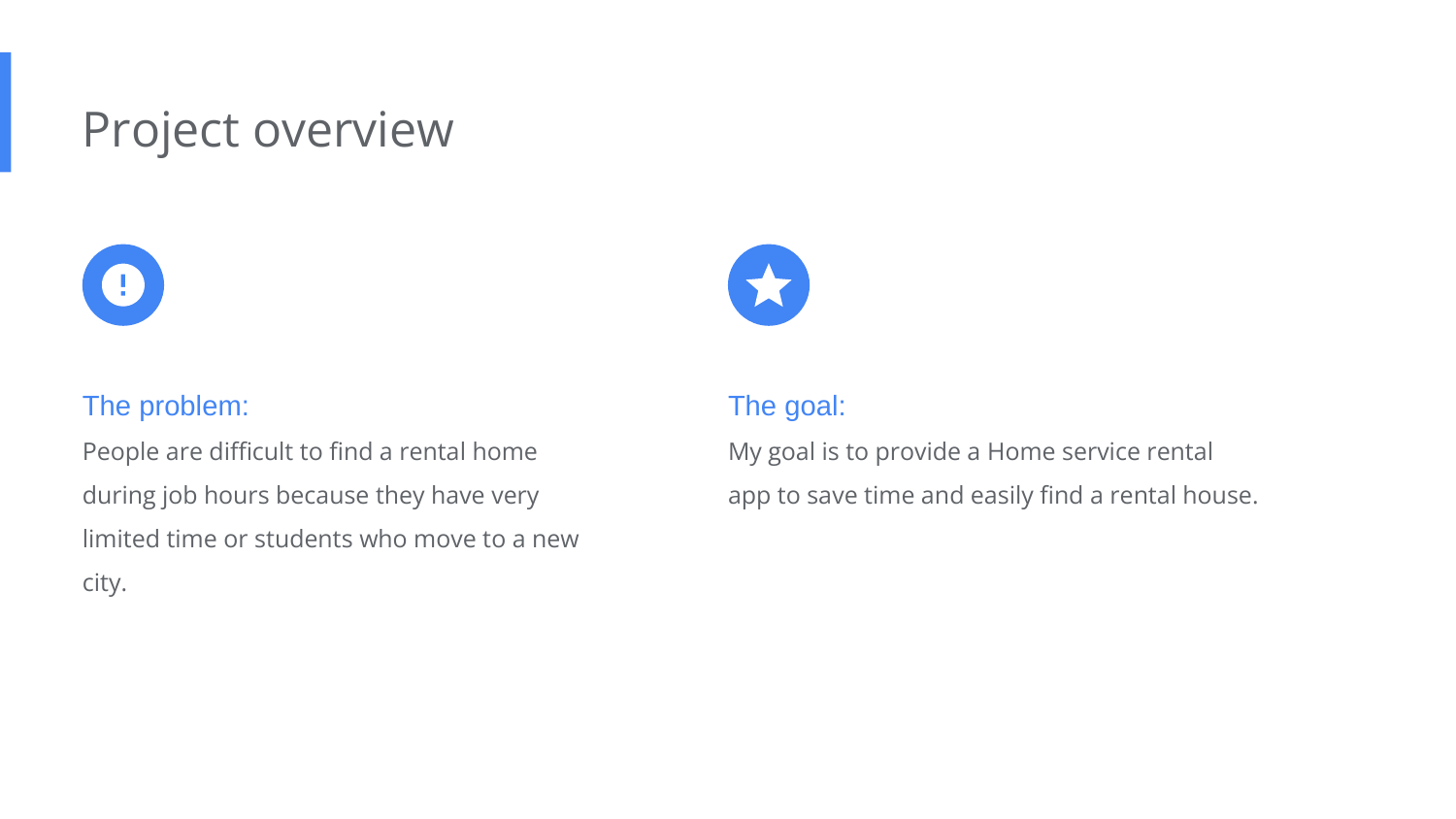

Project overview

The problem:
People are difficult to find a rental home during job hours because they have very limited time or students who move to a new city.
The goal:
My goal is to provide a Home service rental app to save time and easily find a rental house.